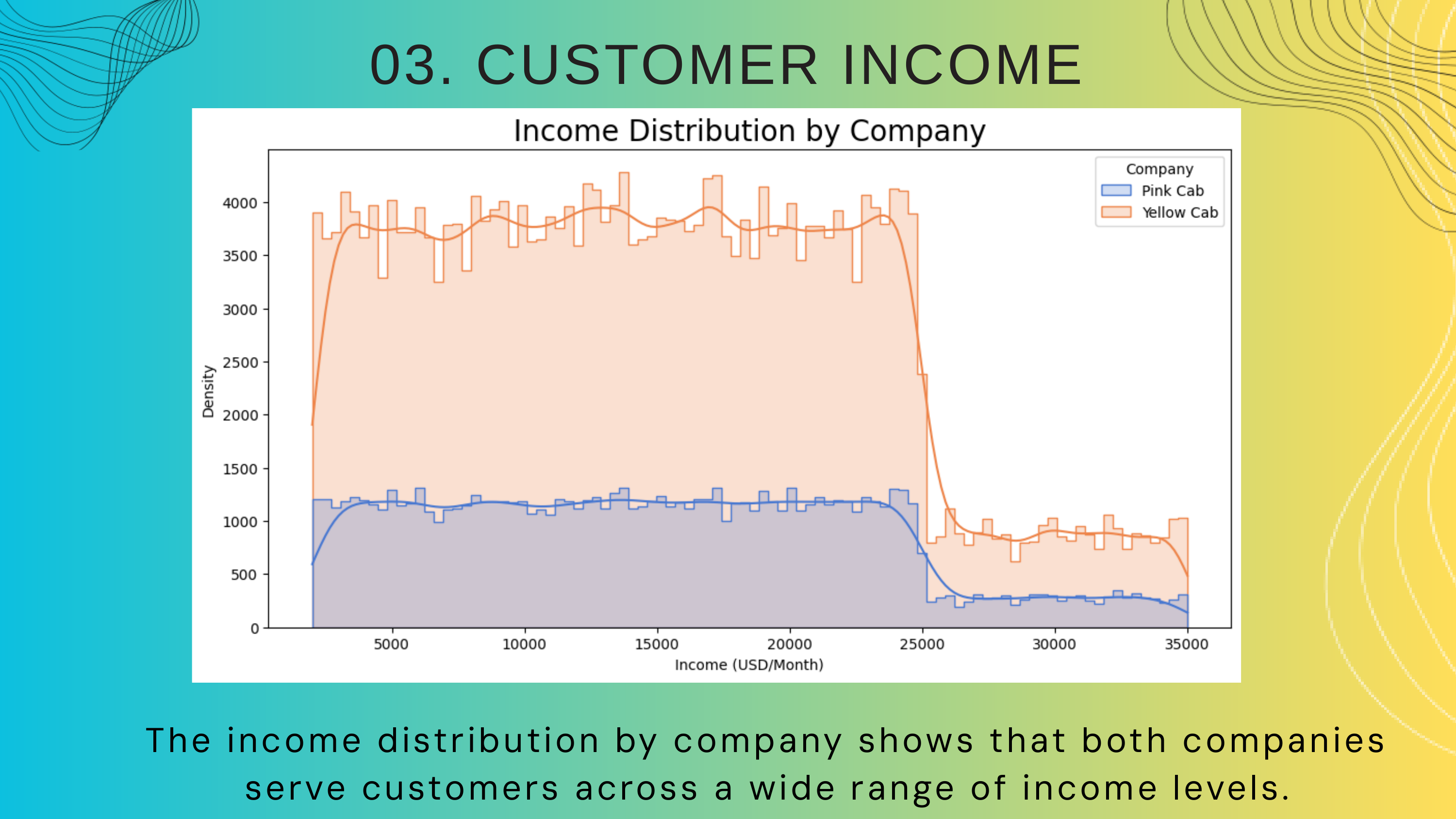

03. CUSTOMER INCOME DISTRIBUTION

The income distribution by company shows that both companies serve customers across a wide range of income levels.